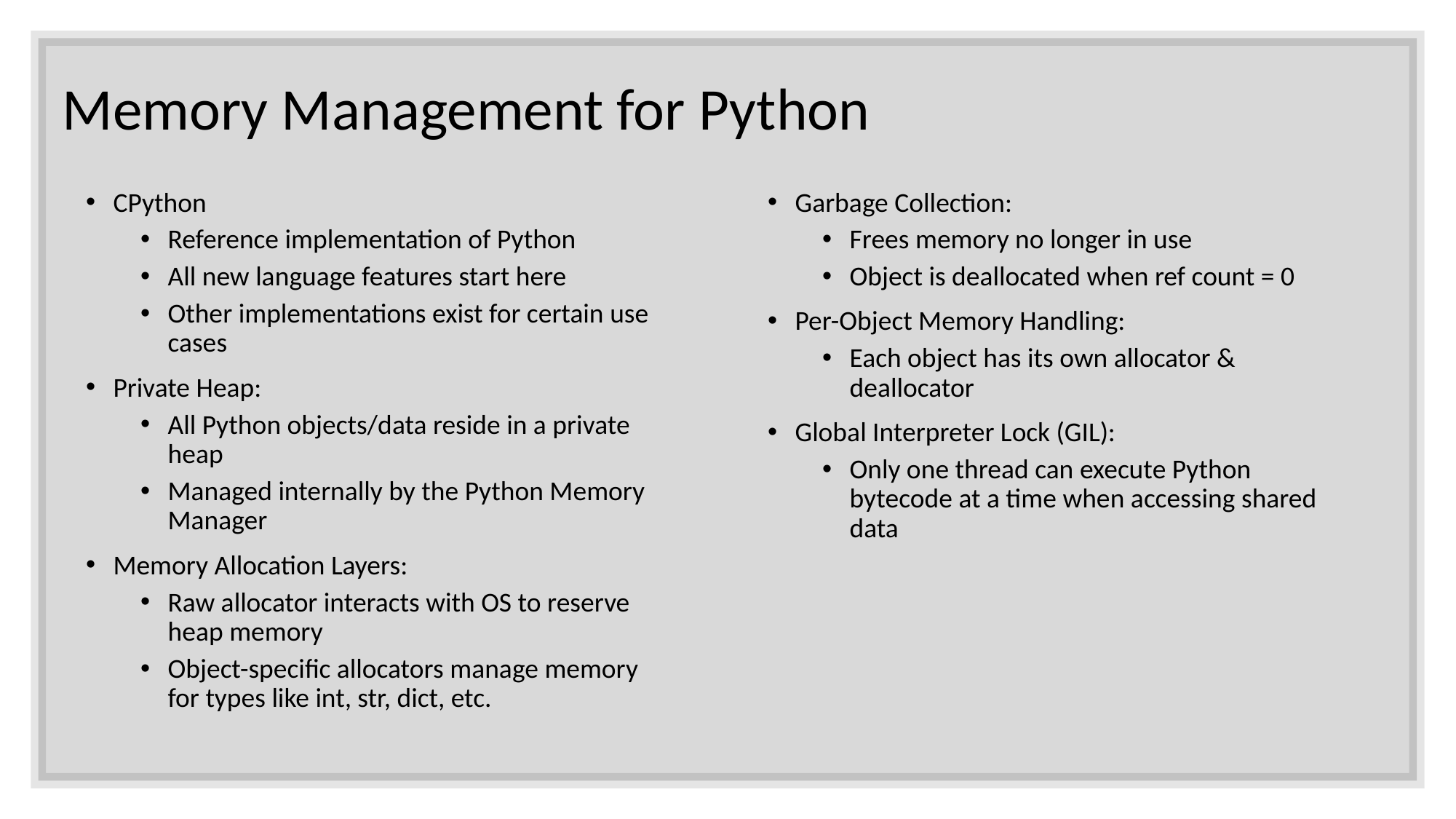

# Memory Management for Python

CPython
Reference implementation of Python
All new language features start here
Other implementations exist for certain use cases
Private Heap:
All Python objects/data reside in a private heap
Managed internally by the Python Memory Manager
Memory Allocation Layers:
Raw allocator interacts with OS to reserve heap memory
Object-specific allocators manage memory for types like int, str, dict, etc.

Garbage Collection:
Frees memory no longer in use
Object is deallocated when ref count = 0
Per-Object Memory Handling:
Each object has its own allocator & deallocator
Global Interpreter Lock (GIL):
Only one thread can execute Python bytecode at a time when accessing shared data